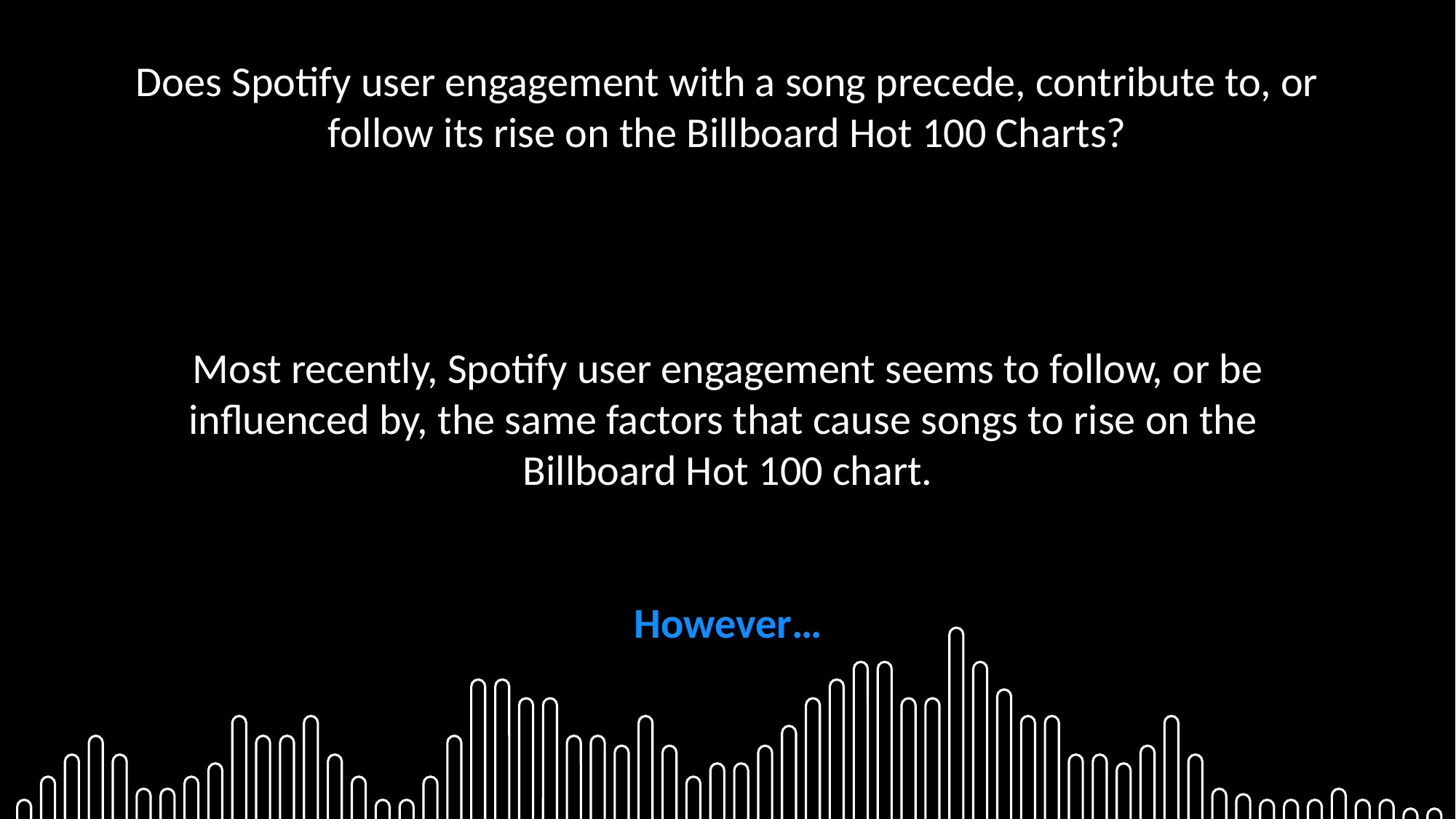

Does Spotify user engagement with a song precede, contribute to, or follow its rise on the Billboard Hot 100 Charts?
Most recently, Spotify user engagement seems to follow, or be influenced by, the same factors that cause songs to rise on the
Billboard Hot 100 chart.

However…